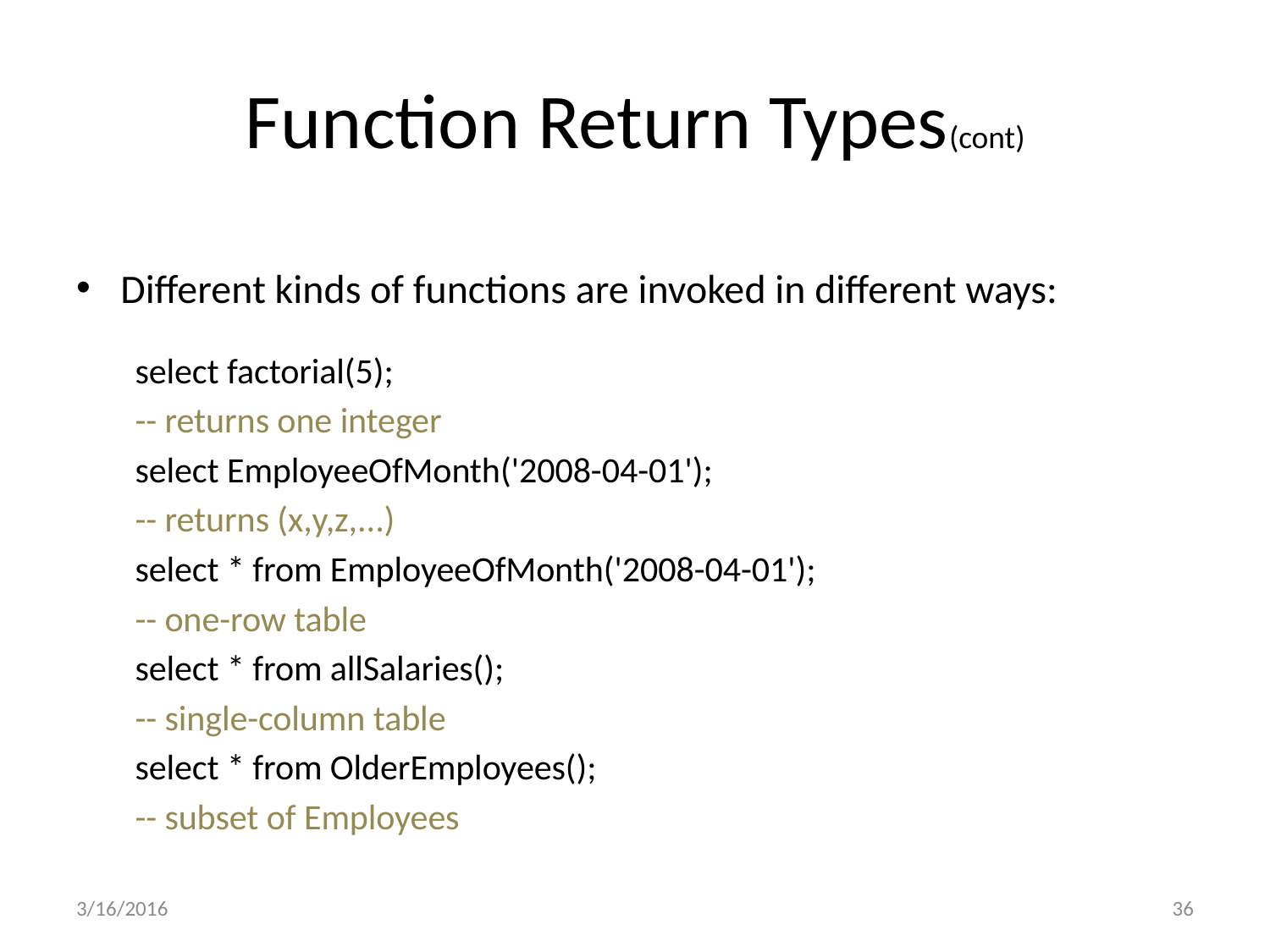

# Function Return Types(cont)
Different kinds of functions are invoked in different ways:
select factorial(5);
	-- returns one integer
select EmployeeOfMonth('2008-04-01');
	-- returns (x,y,z,...)
select * from EmployeeOfMonth('2008-04-01');
	-- one-row table
select * from allSalaries();
	-- single-column table
select * from OlderEmployees();
	-- subset of Employees
3/16/2016
36